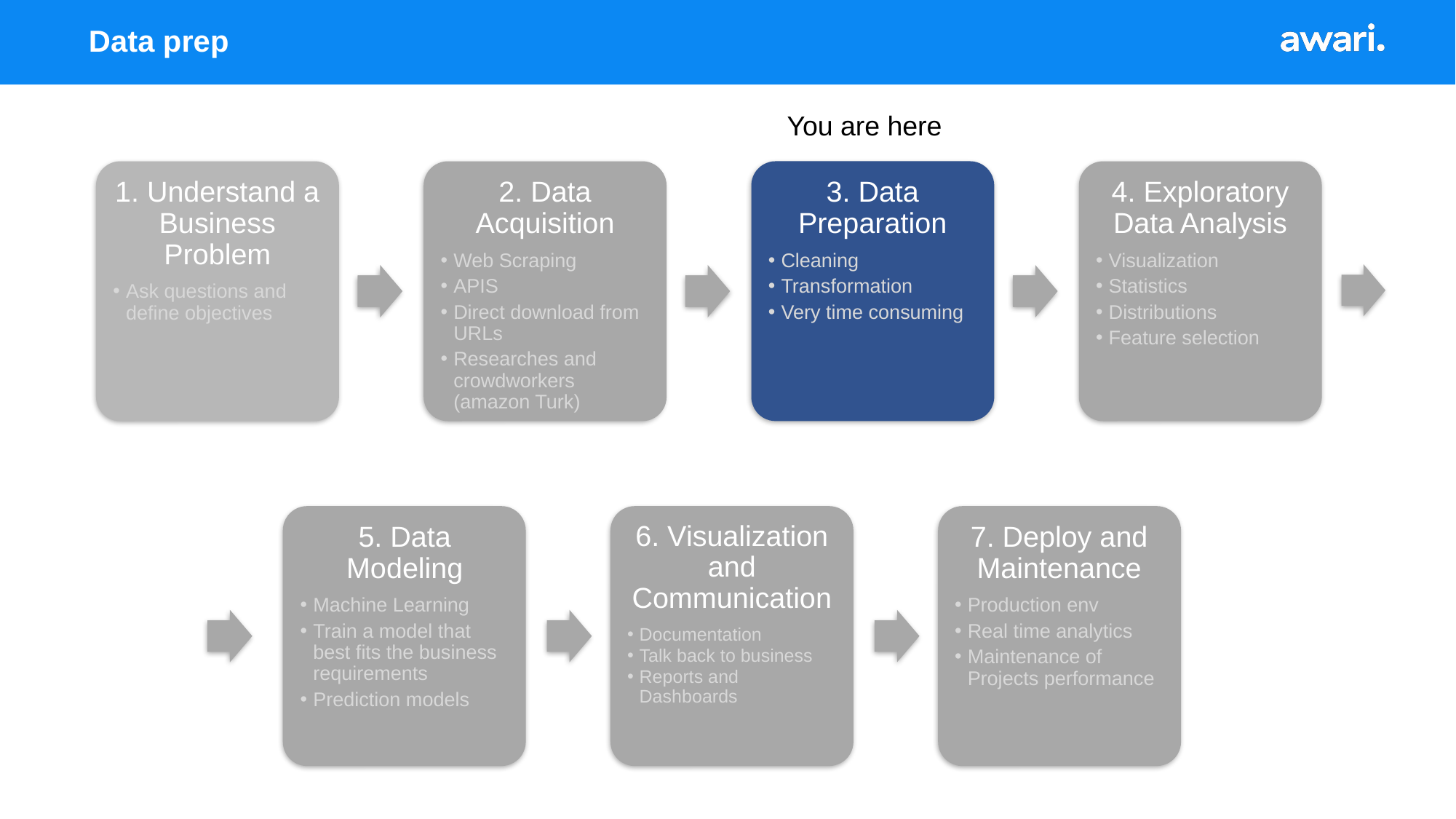

Data prep
You are here

3. Data Preparation
Cleaning
Transformation
Very time consuming

1. Understand a Business Problem
Ask questions and define objectives
2. Data Acquisition
Web Scraping
APIS
Direct download from URLs
Researches and crowdworkers (amazon Turk)
4. Exploratory Data Analysis
Visualization
Statistics
Distributions
Feature selection

6. Visualization and Communication
Documentation
Talk back to business
Reports and Dashboards

5. Data Modeling
Machine Learning
Train a model that best fits the business requirements
Prediction models
7. Deploy and Maintenance
Production env
Real time analytics
Maintenance of Projects performance